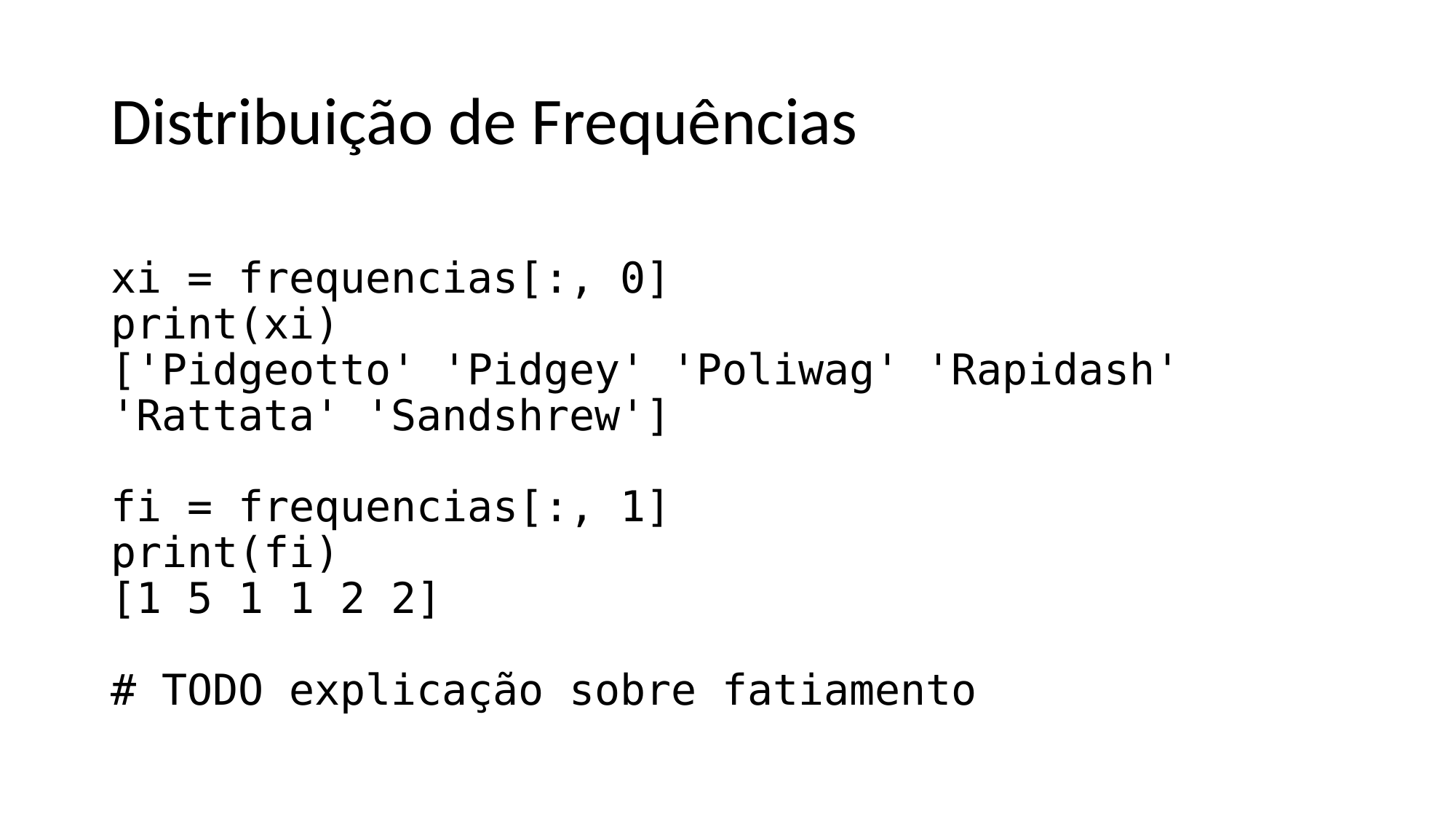

Distribuição de Frequências

xi = frequencias[:, 0]
print(xi)
['Pidgeotto' 'Pidgey' 'Poliwag' 'Rapidash' 'Rattata' 'Sandshrew']

fi = frequencias[:, 1]
print(fi)
[1 5 1 1 2 2]

# TODO explicação sobre fatiamento